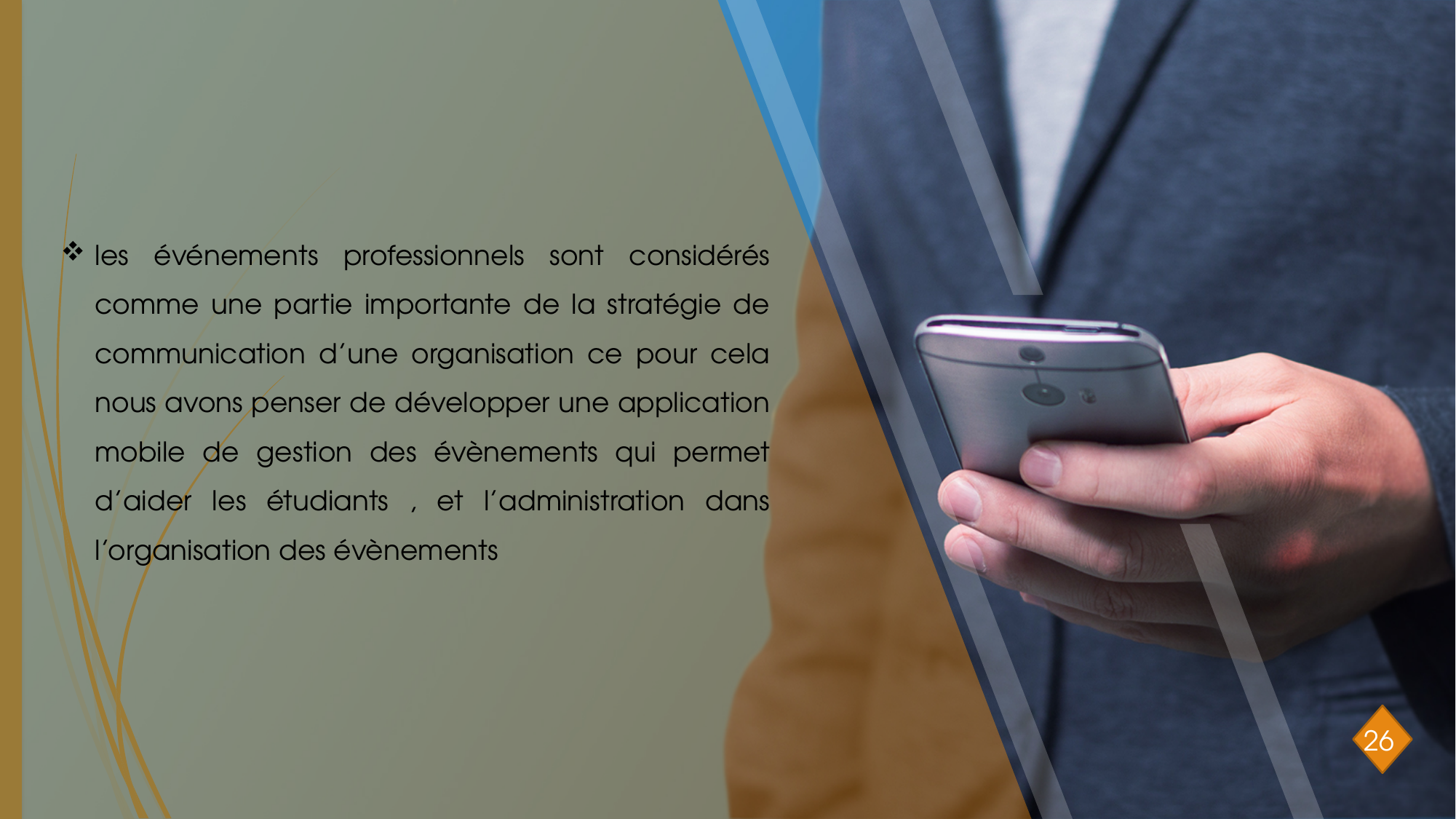

les événements professionnels sont considérés comme une partie importante de la stratégie de communication d’une organisation ce pour cela nous avons penser de développer une application mobile de gestion des évènements qui permet d’aider les étudiants , et l’administration dans l’organisation des évènements

26